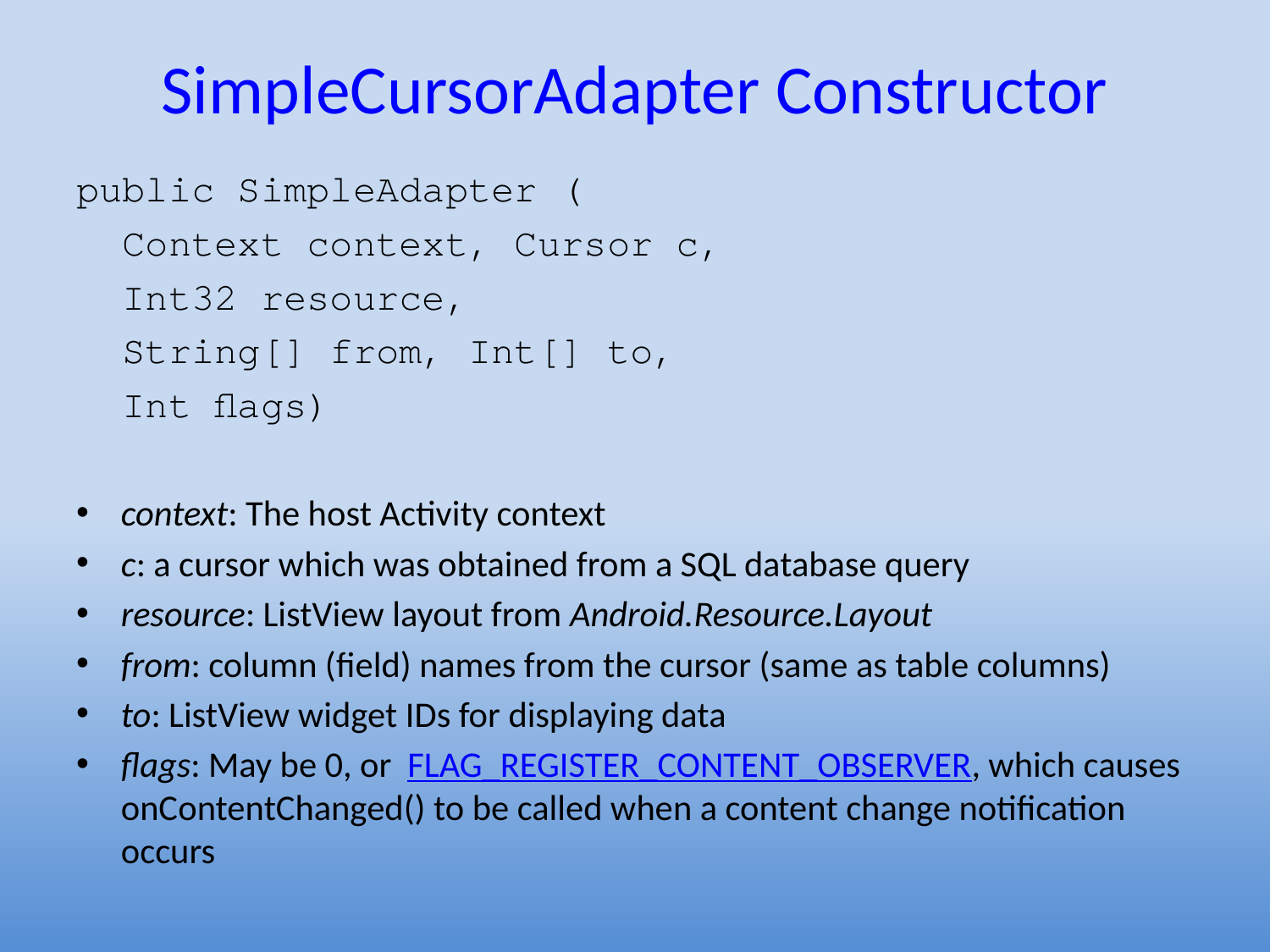

# SimpleCursorAdapter Constructor
public SimpleAdapter (
  Context context, Cursor c,
  Int32 resource,
  String[] from, Int[] to,
  Int flags)

context: The host Activity context
c: a cursor which was obtained from a SQL database query
resource: ListView layout from Android.Resource.Layout
from: column (field) names from the cursor (same as table columns)
to: ListView widget IDs for displaying data
flags: May be 0, or  FLAG_REGISTER_CONTENT_OBSERVER, which causes onContentChanged() to be called when a content change notification occurs